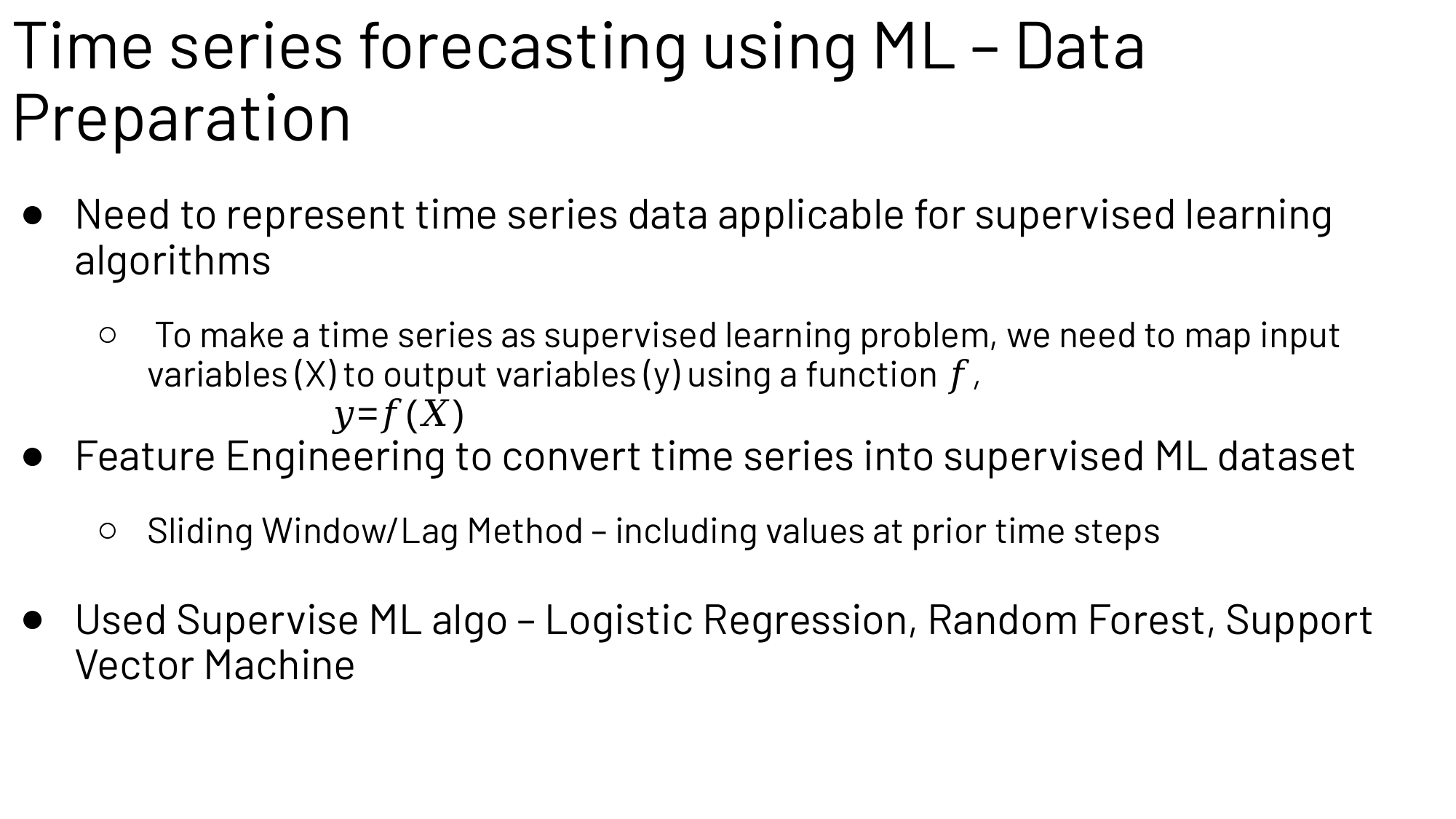

# Time series forecasting using ML – Data Preparation
Need to represent time series data applicable for supervised learning algorithms
 To make a time series as supervised learning problem, we need to map input variables (X) to output variables (y) using a function 𝑓,
			𝑦=𝑓(𝑋)
Feature Engineering to convert time series into supervised ML dataset
Sliding Window/Lag Method – including values at prior time steps

Used Supervise ML algo – Logistic Regression, Random Forest, Support Vector Machine